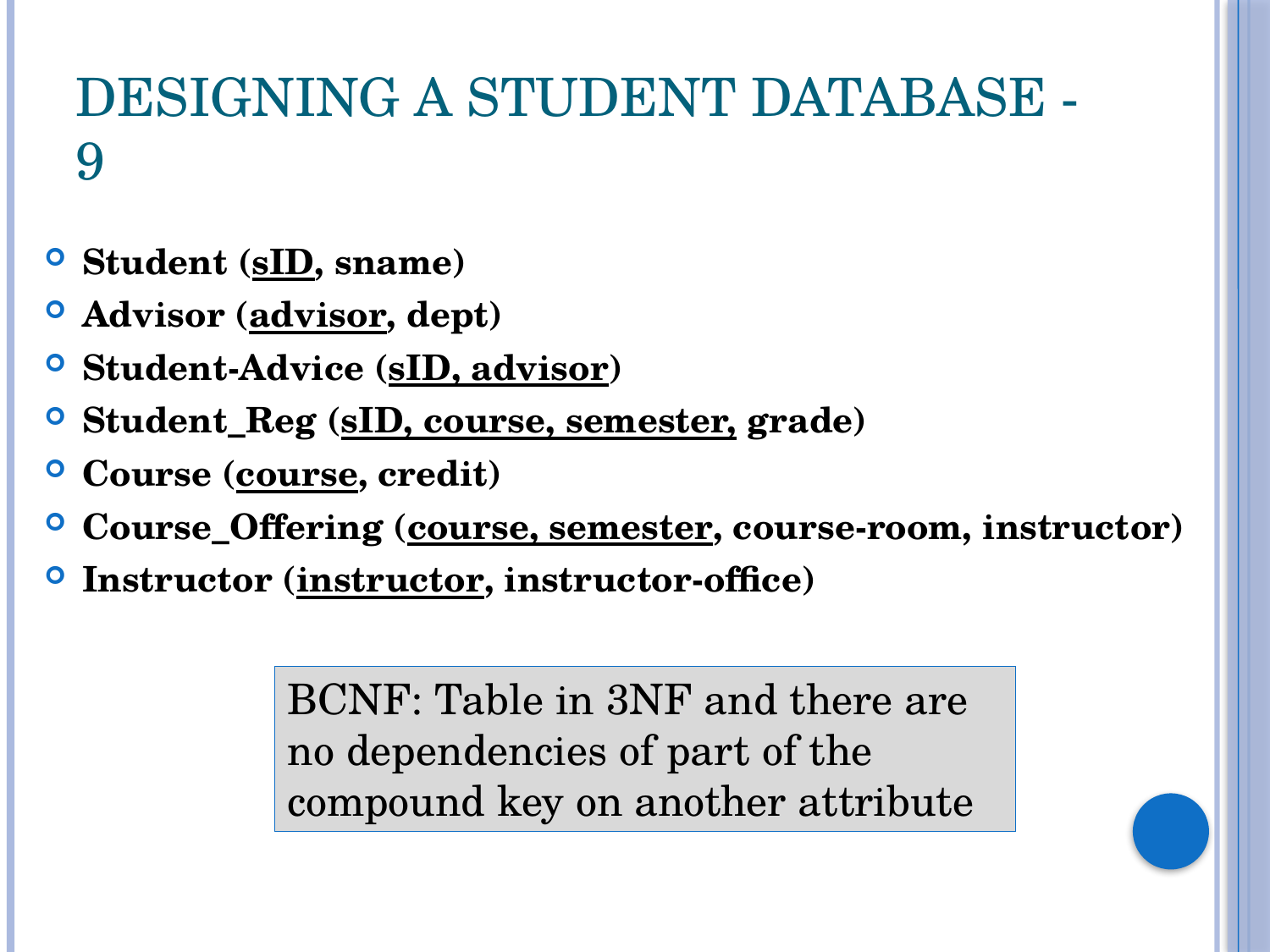

# Designing a Student Database -9
Student (sID, sname)
Advisor (advisor, dept)
Student-Advice (sID, advisor)
Student_Reg (sID, course, semester, grade)
Course (course, credit)
Course_Offering (course, semester, course-room, instructor)
Instructor (instructor, instructor-office)
BCNF: Table in 3NF and there are no dependencies of part of the compound key on another attribute